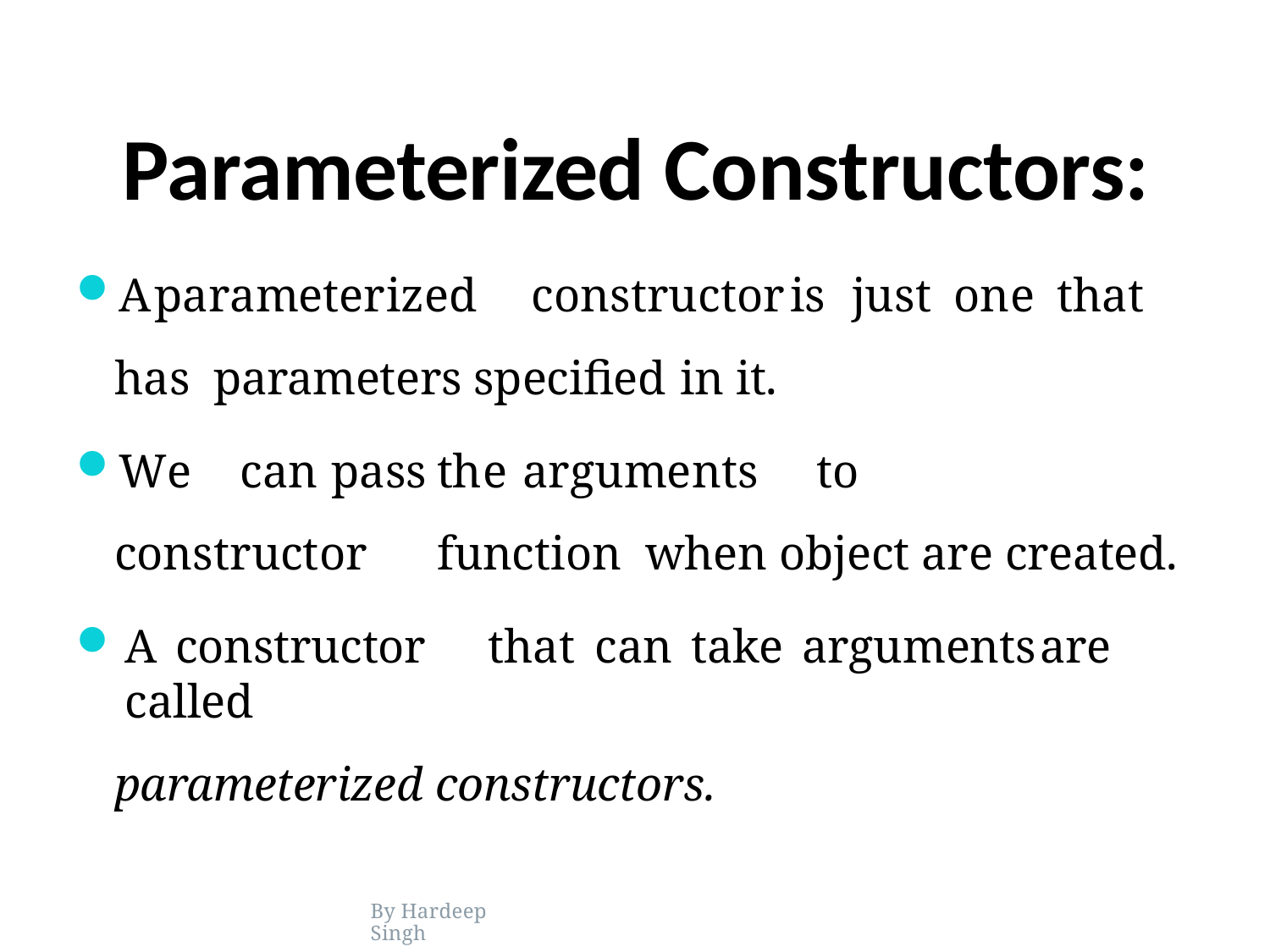

# Parameterized Constructors:
A	parameterized	constructor	is	just	one	that	has  parameters specified in it.
We	can	pass	the	arguments	to	constructor	function  when object are created.
A	constructor	that	can	take	arguments	are	called
parameterized constructors.
By Hardeep Singh